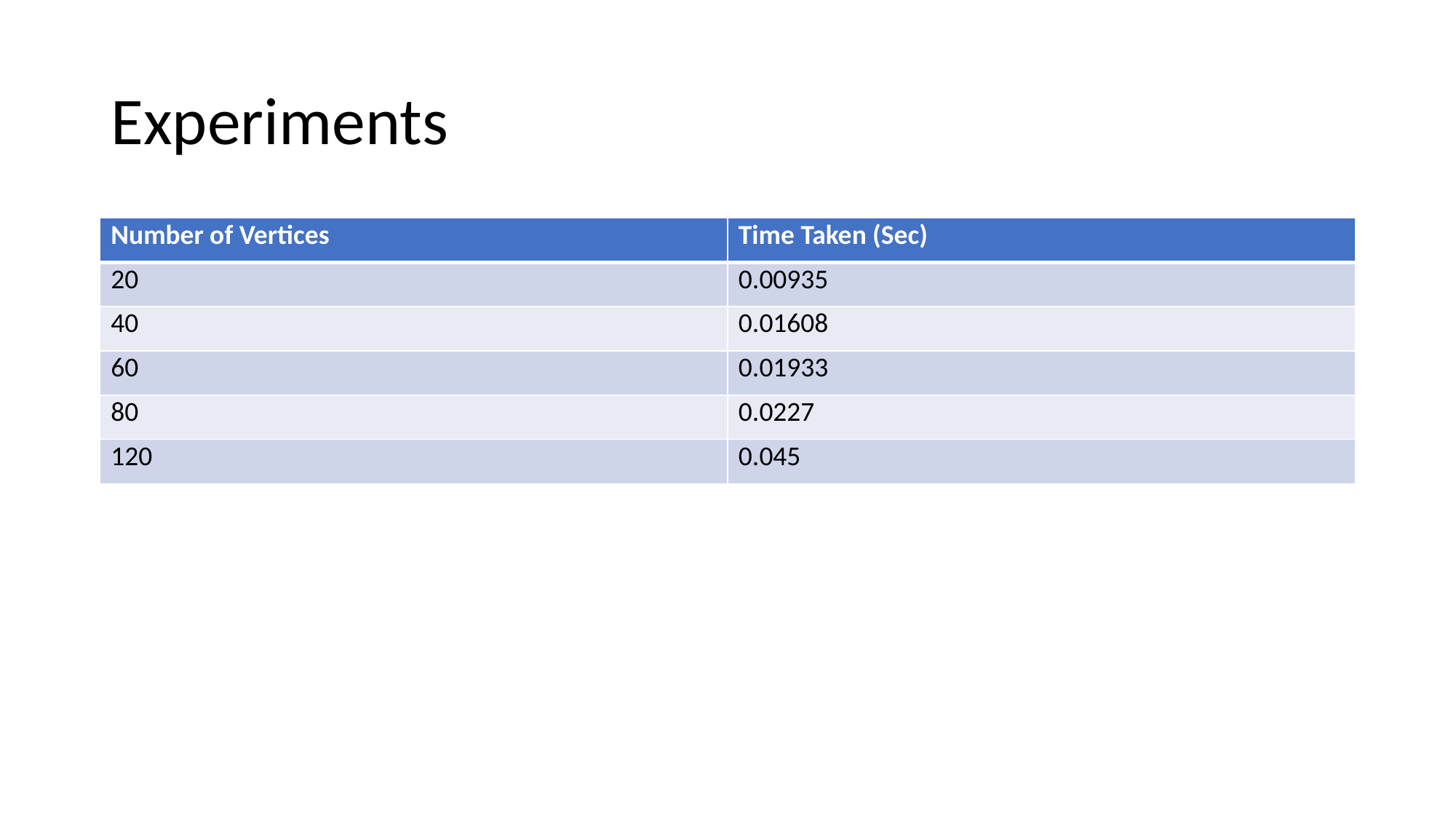

# Experiments
| Number of Vertices | Time Taken (Sec) |
| --- | --- |
| 20 | 0.00935 |
| 40 | 0.01608 |
| 60 | 0.01933 |
| 80 | 0.0227 |
| 120 | 0.045 |